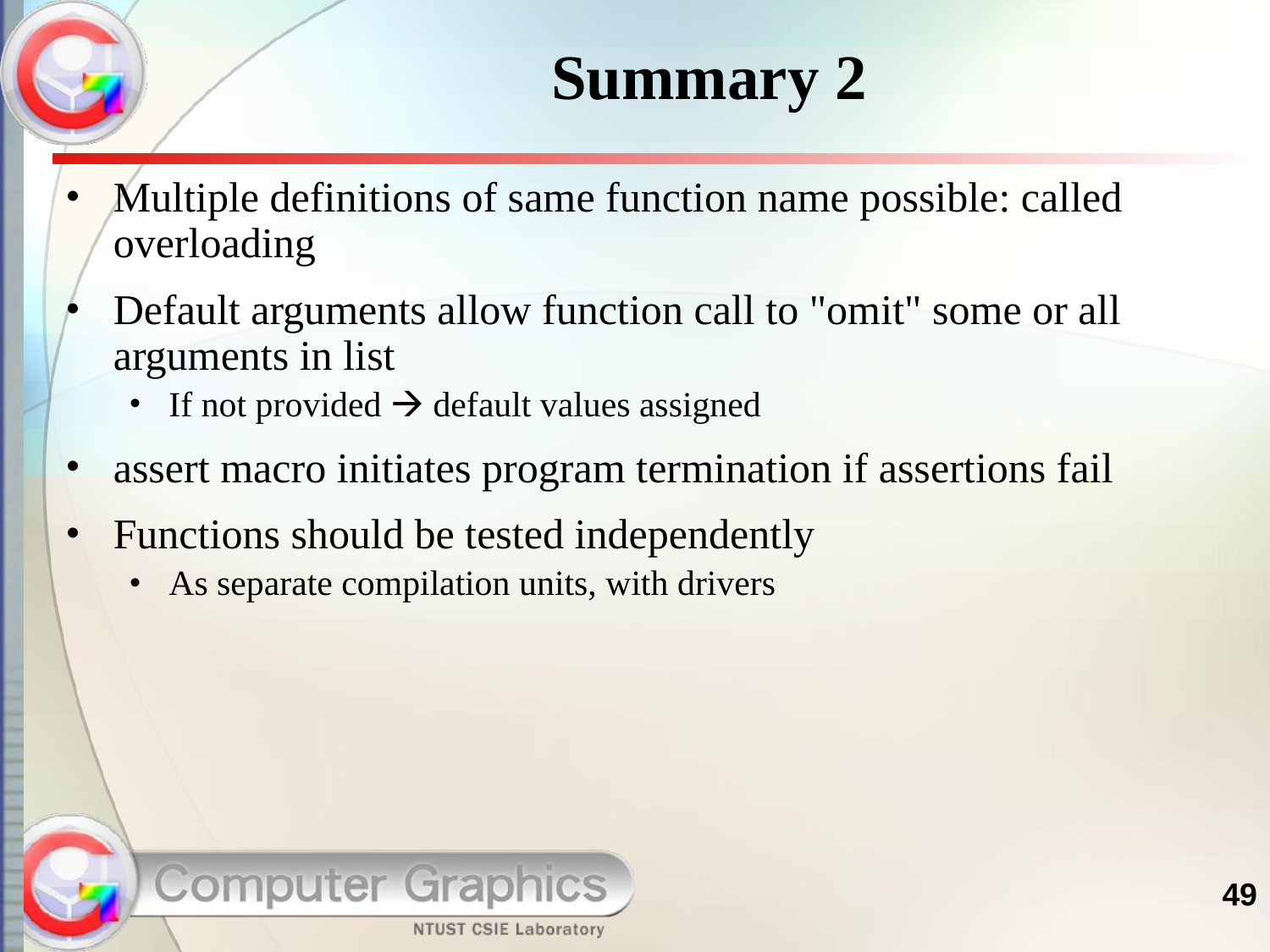

# Summary 2
Multiple definitions of same function name possible: called overloading
Default arguments allow function call to "omit" some or all arguments in list
If not provided 🡪 default values assigned
assert macro initiates program termination if assertions fail
Functions should be tested independently
As separate compilation units, with drivers
49